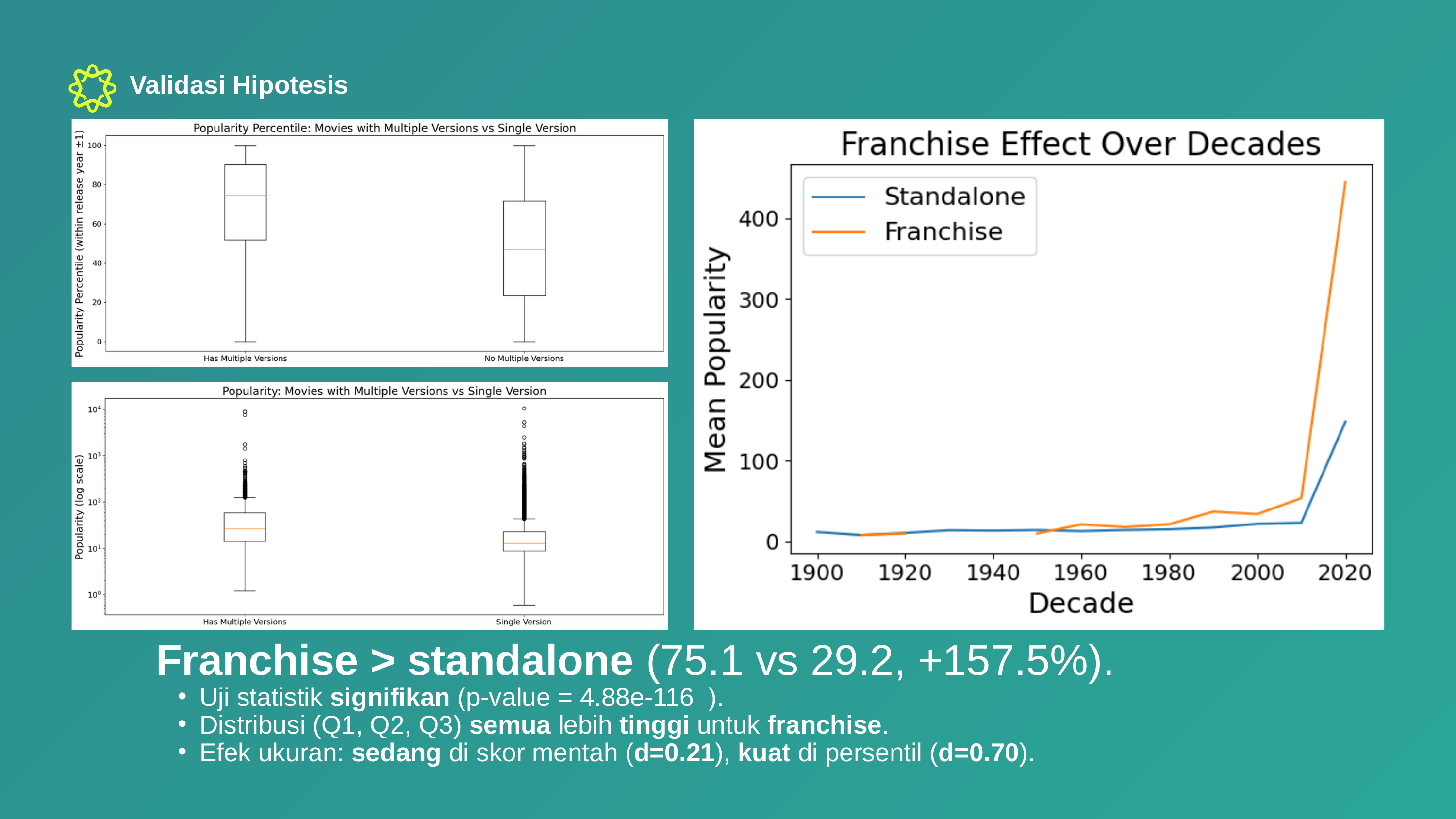

Validasi Hipotesis

Franchise > standalone (75.1 vs 29.2, +157.5%).
Uji statistik signifikan (p-value = 4.88e-116  ).
Distribusi (Q1, Q2, Q3) semua lebih tinggi untuk franchise.
Efek ukuran: sedang di skor mentah (d=0.21), kuat di persentil (d=0.70).